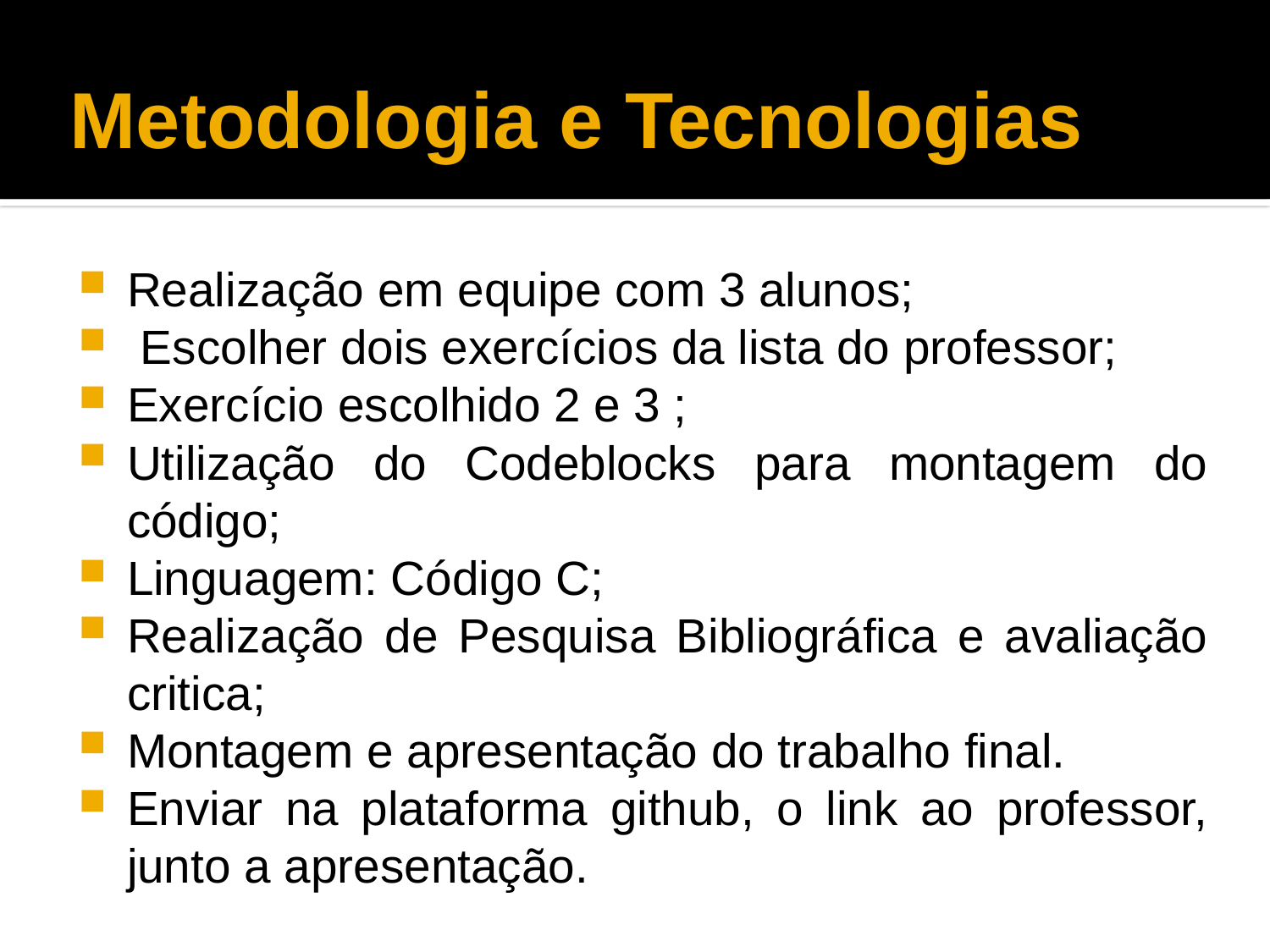

# Metodologia e Tecnologias
Realização em equipe com 3 alunos;
 Escolher dois exercícios da lista do professor;
Exercício escolhido 2 e 3 ;
Utilização do Codeblocks para montagem do código;
Linguagem: Código C;
Realização de Pesquisa Bibliográfica e avaliação critica;
Montagem e apresentação do trabalho final.
Enviar na plataforma github, o link ao professor, junto a apresentação.